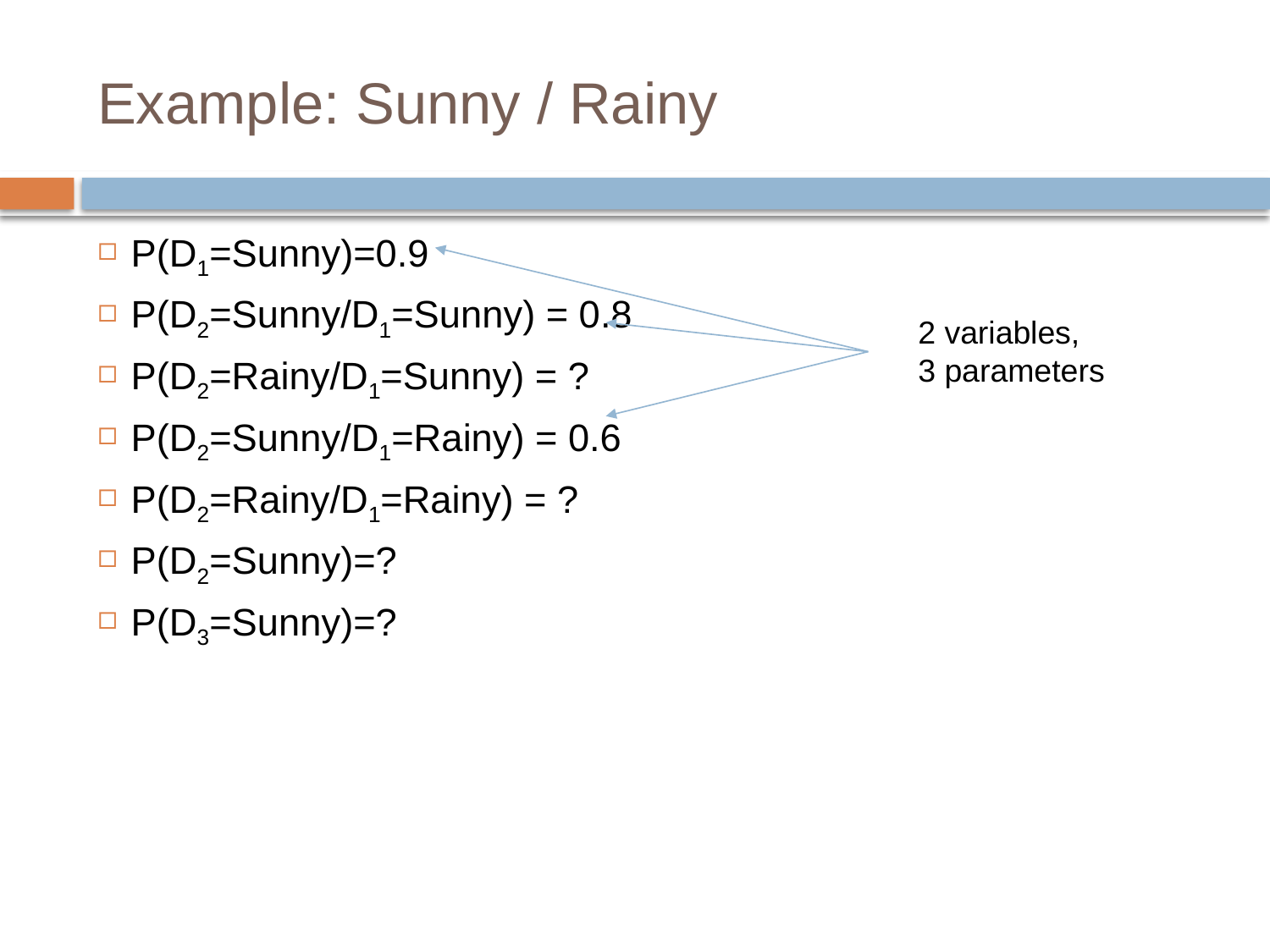

# Example: Sunny / Rainy
P(D1=Sunny)=0.9
P(D2=Sunny/D1=Sunny) = 0.8
P(D2=Rainy/D1=Sunny) = ?
P(D2=Sunny/D1=Rainy) = 0.6
P(D2=Rainy/D1=Rainy) = ?
P(D2=Sunny)=?
P(D3=Sunny)=?
2 variables,
3 parameters